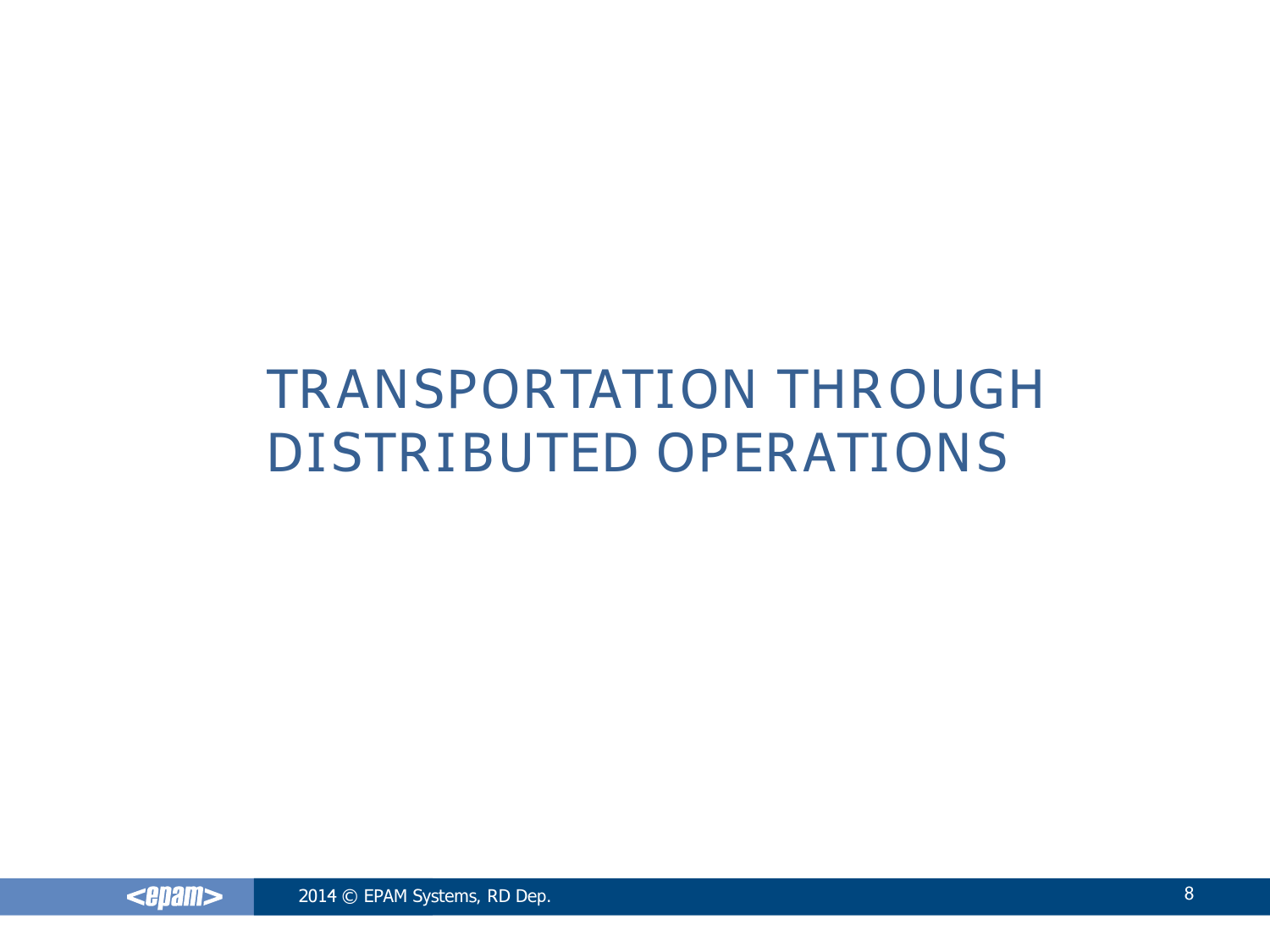

# Transportation Through Distributed Operations
8
2014 © EPAM Systems, RD Dep.